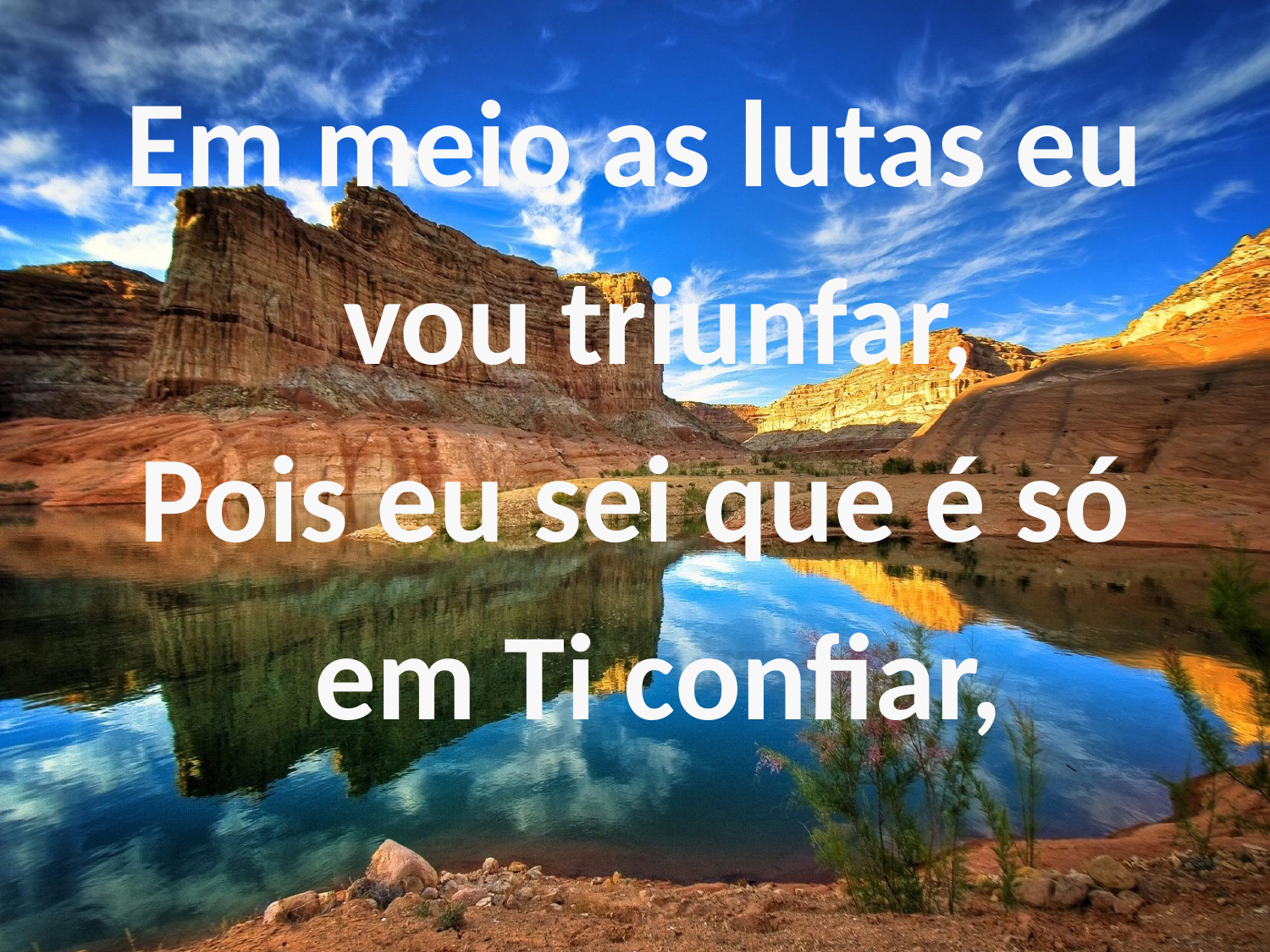

Em meio as lutas eu vou triunfar,
Pois eu sei que é só em Ti confiar,